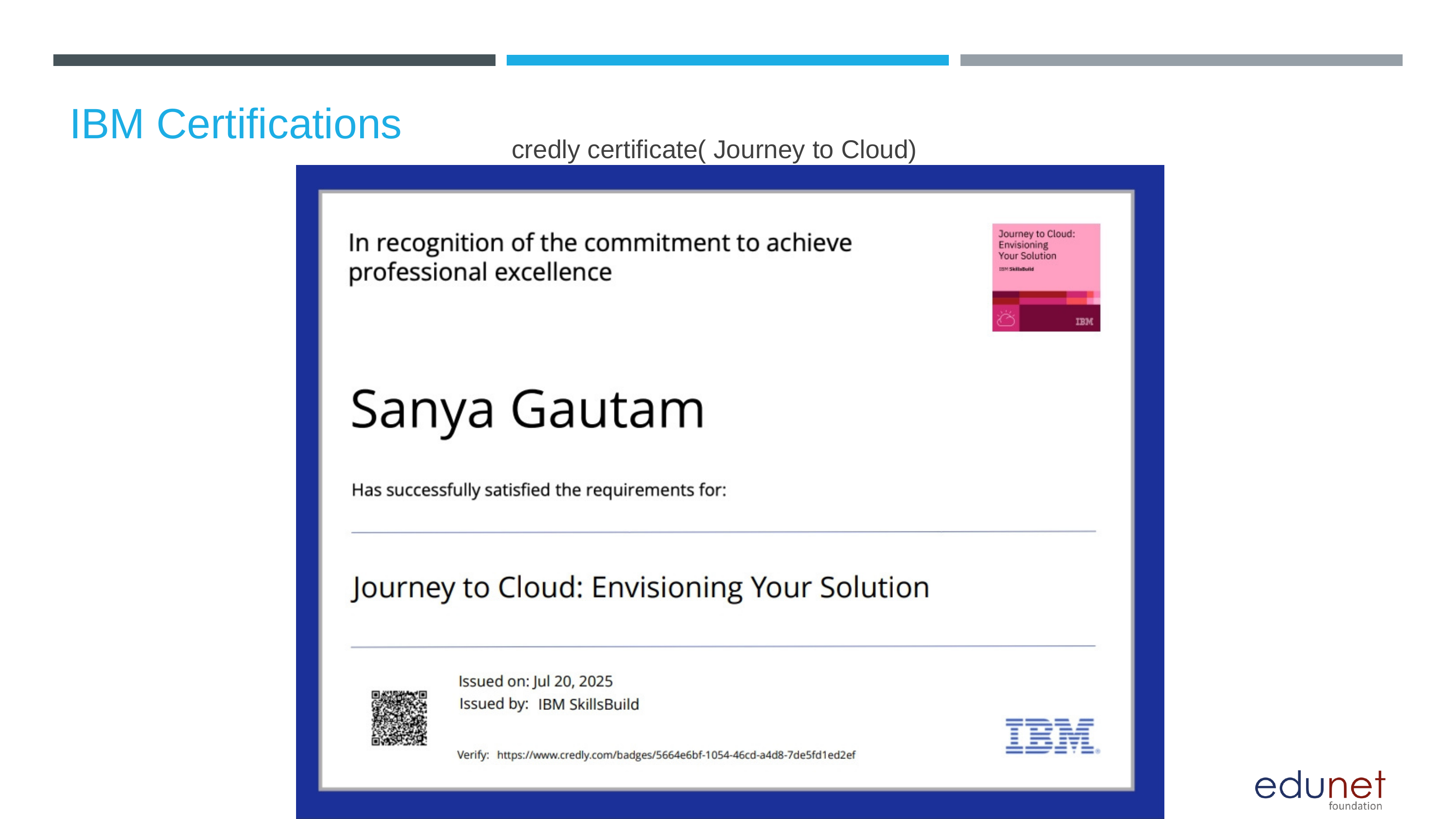

IBM Certifications

credly certificate( Journey to Cloud)